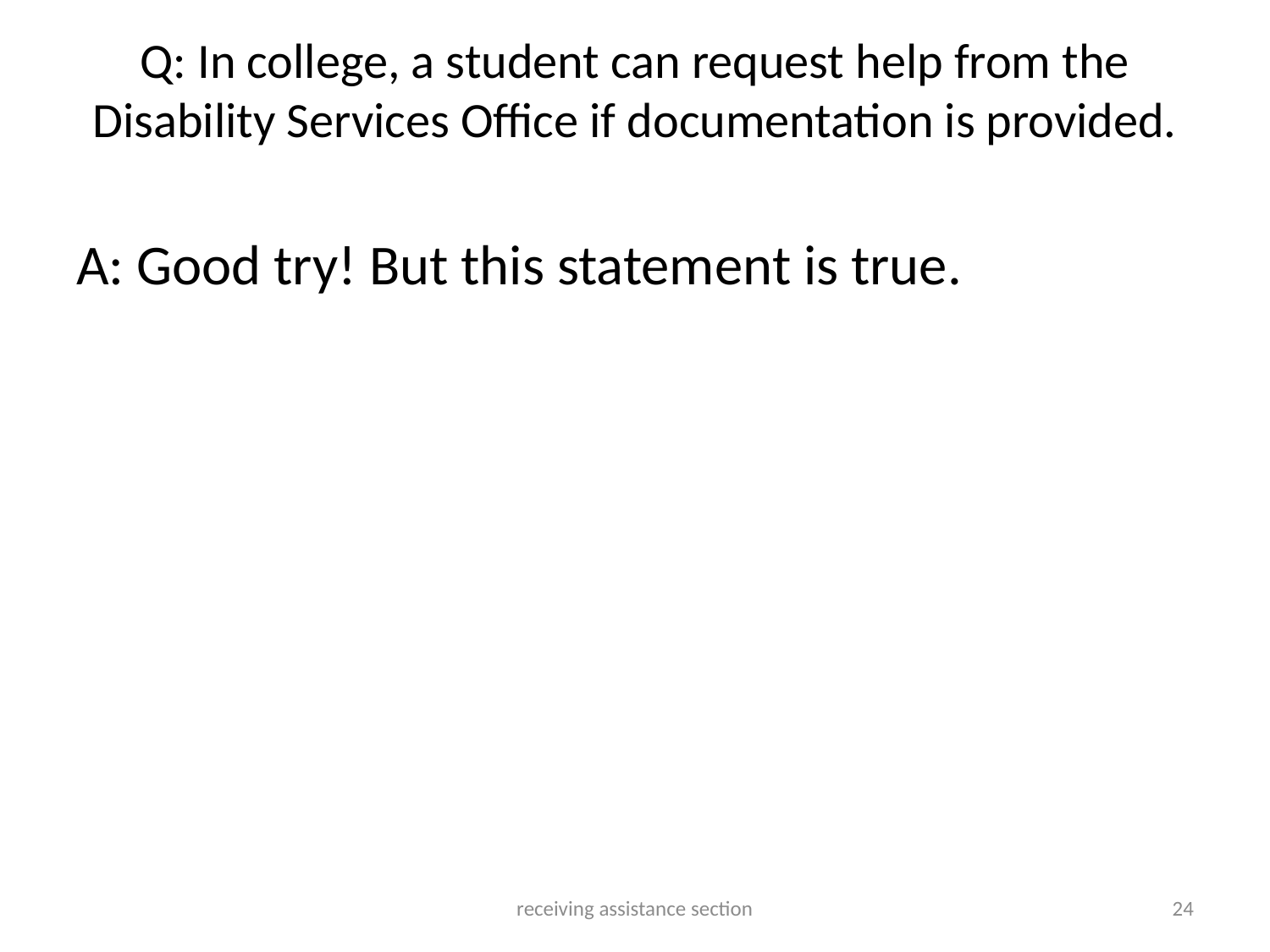

# Q: In college, a student can request help from the Disability Services Office if documentation is provided.
A: Good try! But this statement is true.
receiving assistance section
24